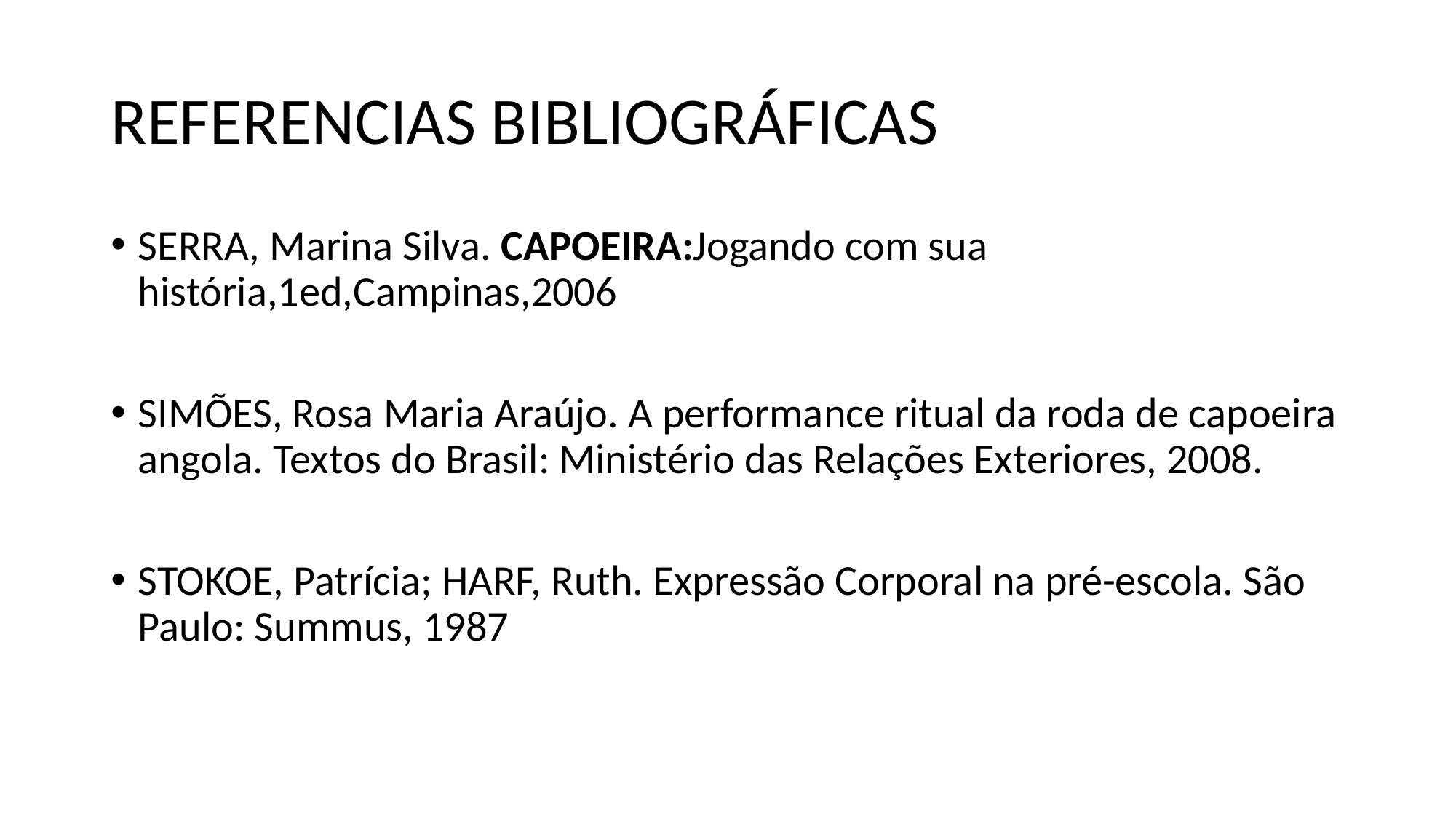

# REFERENCIAS BIBLIOGRÁFICAS
SERRA, Marina Silva. CAPOEIRA:Jogando com sua história,1ed,Campinas,2006

SIMÕES, Rosa Maria Araújo. A performance ritual da roda de capoeira angola. Textos do Brasil: Ministério das Relações Exteriores, 2008.

STOKOE, Patrícia; HARF, Ruth. Expressão Corporal na pré-escola. São Paulo: Summus, 1987